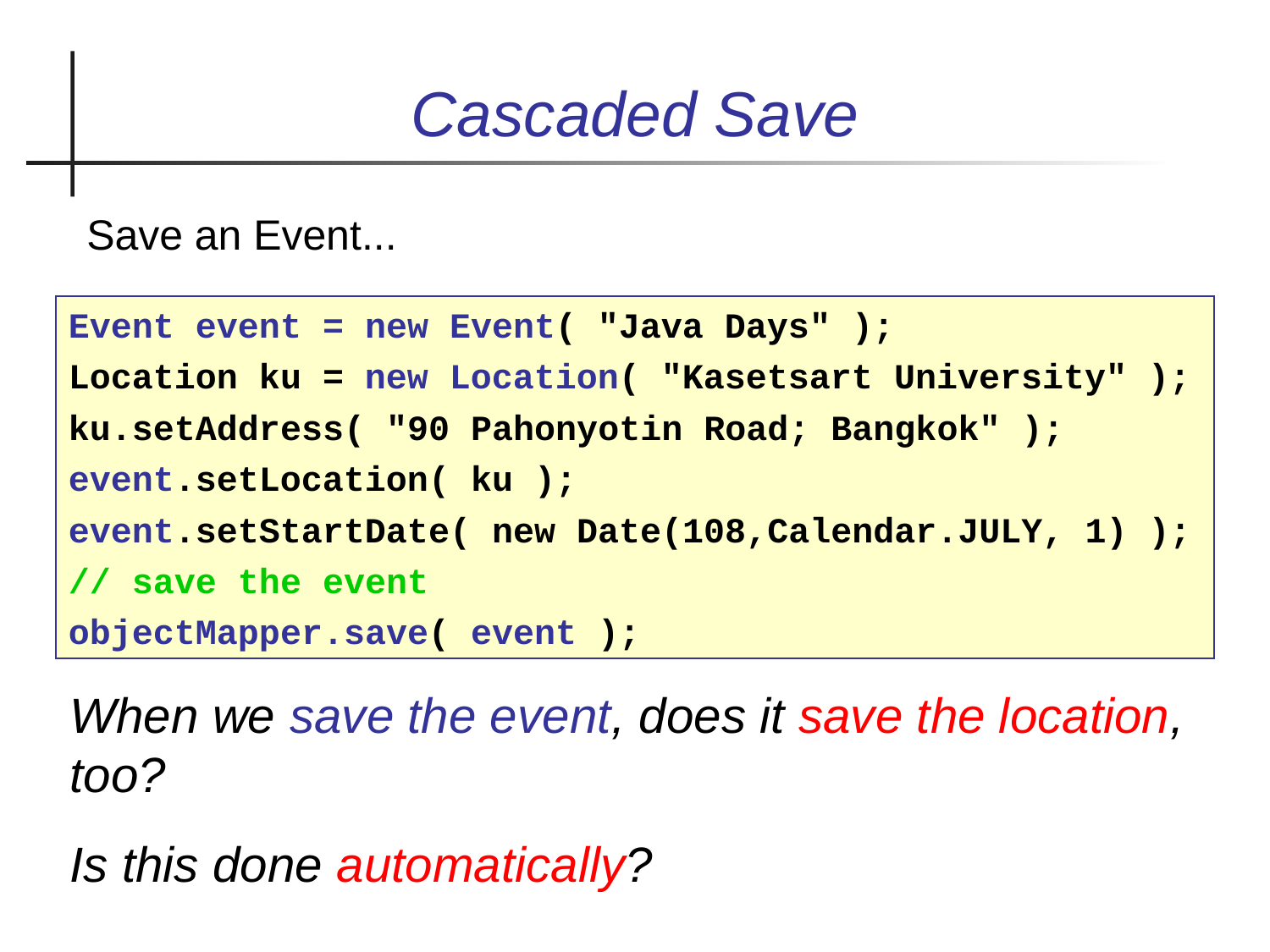

Cascaded Save
Save an Event...
Event event = new Event( "Java Days" );
Location ku = new Location( "Kasetsart University" );
ku.setAddress( "90 Pahonyotin Road; Bangkok" );
event.setLocation( ku );
event.setStartDate( new Date(108,Calendar.JULY, 1) );
// save the event
objectMapper.save( event );
When we save the event, does it save the location, too?
Is this done automatically?